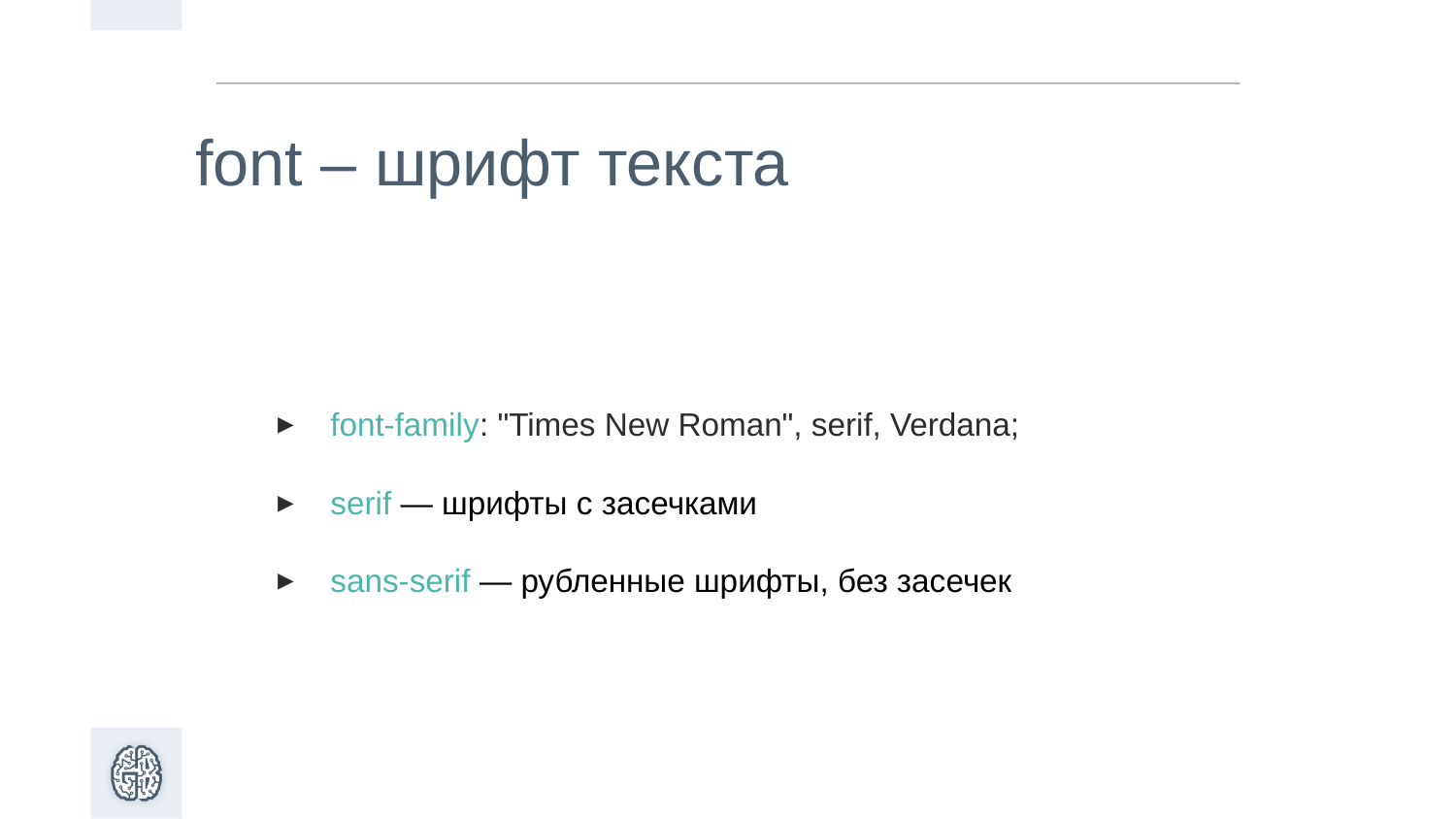

font – шрифт текста
font-family: "Times New Roman", serif, Verdana;
serif — шрифты с засечками
sans-serif — рубленные шрифты, без засечек